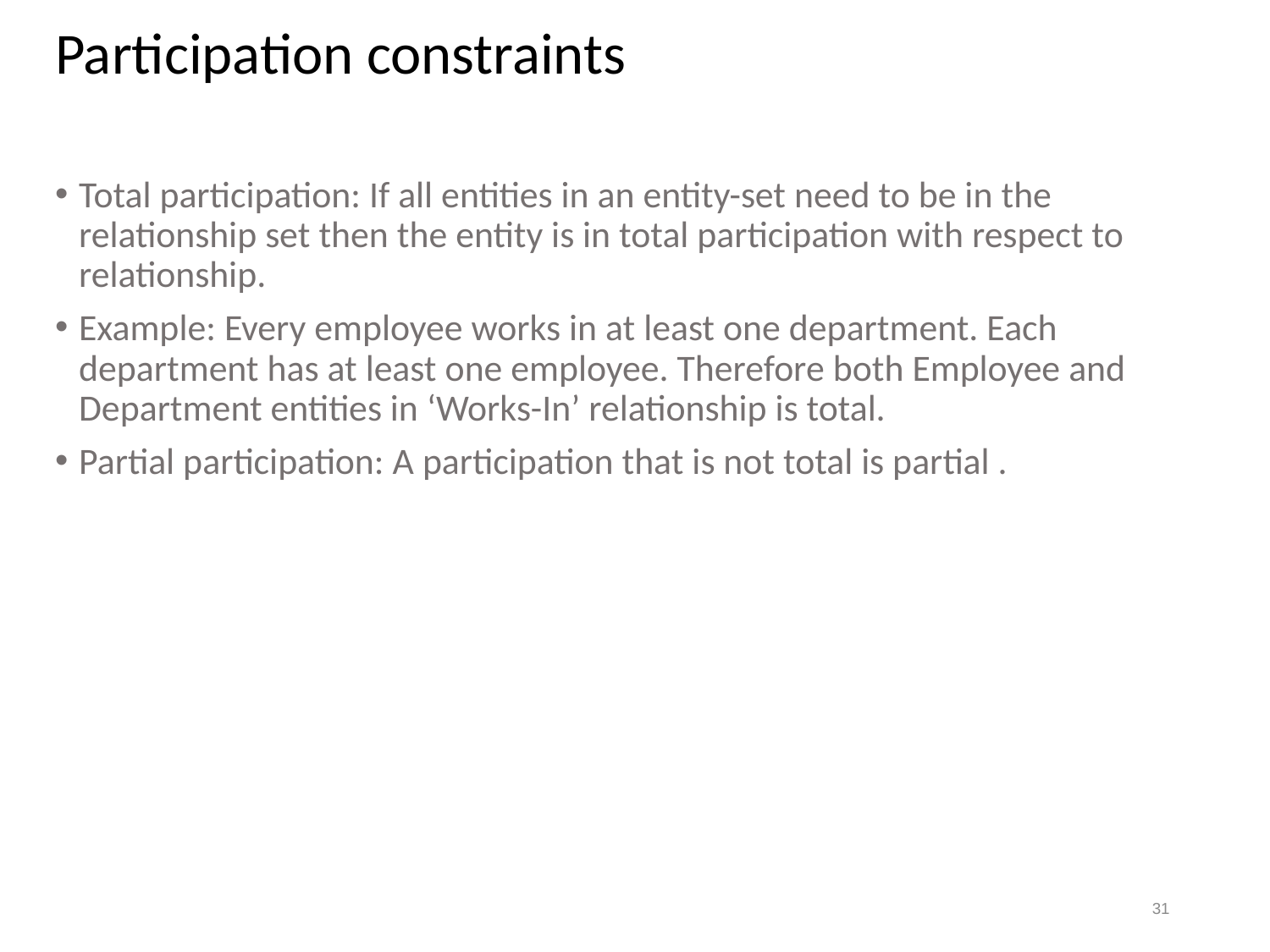

# Participation constraints
Total participation: If all entities in an entity-set need to be in the relationship set then the entity is in total participation with respect to relationship.
Example: Every employee works in at least one department. Each department has at least one employee. Therefore both Employee and Department entities in ‘Works-In’ relationship is total.
Partial participation: A participation that is not total is partial .
31